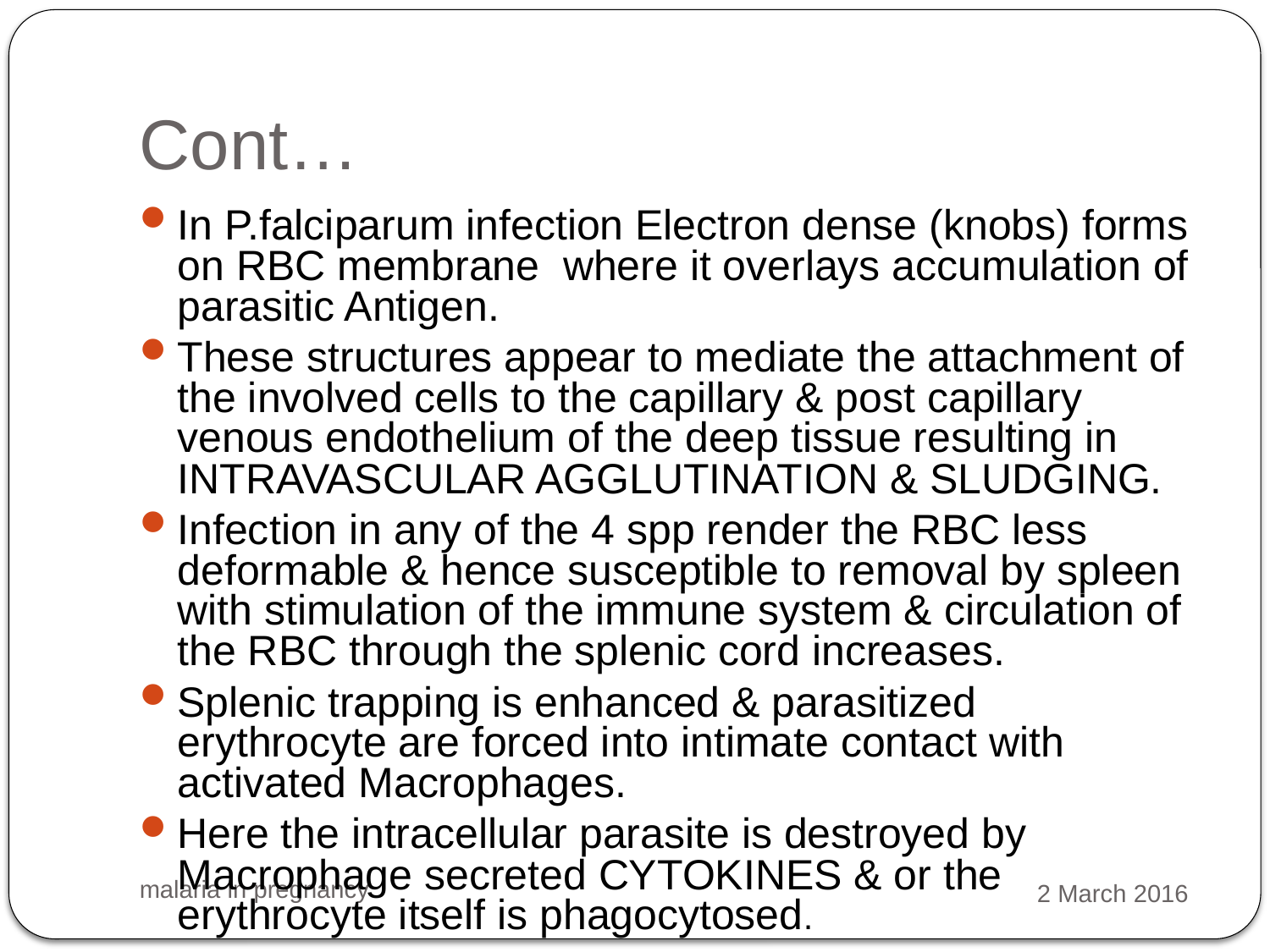

# Cont…
In P.falciparum infection Electron dense (knobs) forms on RBC membrane  where it overlays accumulation of parasitic Antigen.
These structures appear to mediate the attachment of the involved cells to the capillary & post capillary venous endothelium of the deep tissue resulting in INTRAVASCULAR AGGLUTINATION & SLUDGING.
Infection in any of the 4 spp render the RBC less deformable & hence susceptible to removal by spleen with stimulation of the immune system & circulation of the RBC through the splenic cord increases.
Splenic trapping is enhanced & parasitized erythrocyte are forced into intimate contact with activated Macrophages.
Here the intracellular parasite is destroyed by Macrophage secreted CYTOKINES & or the erythrocyte itself is phagocytosed.
malaria in pregnancy
2 March 2016
11